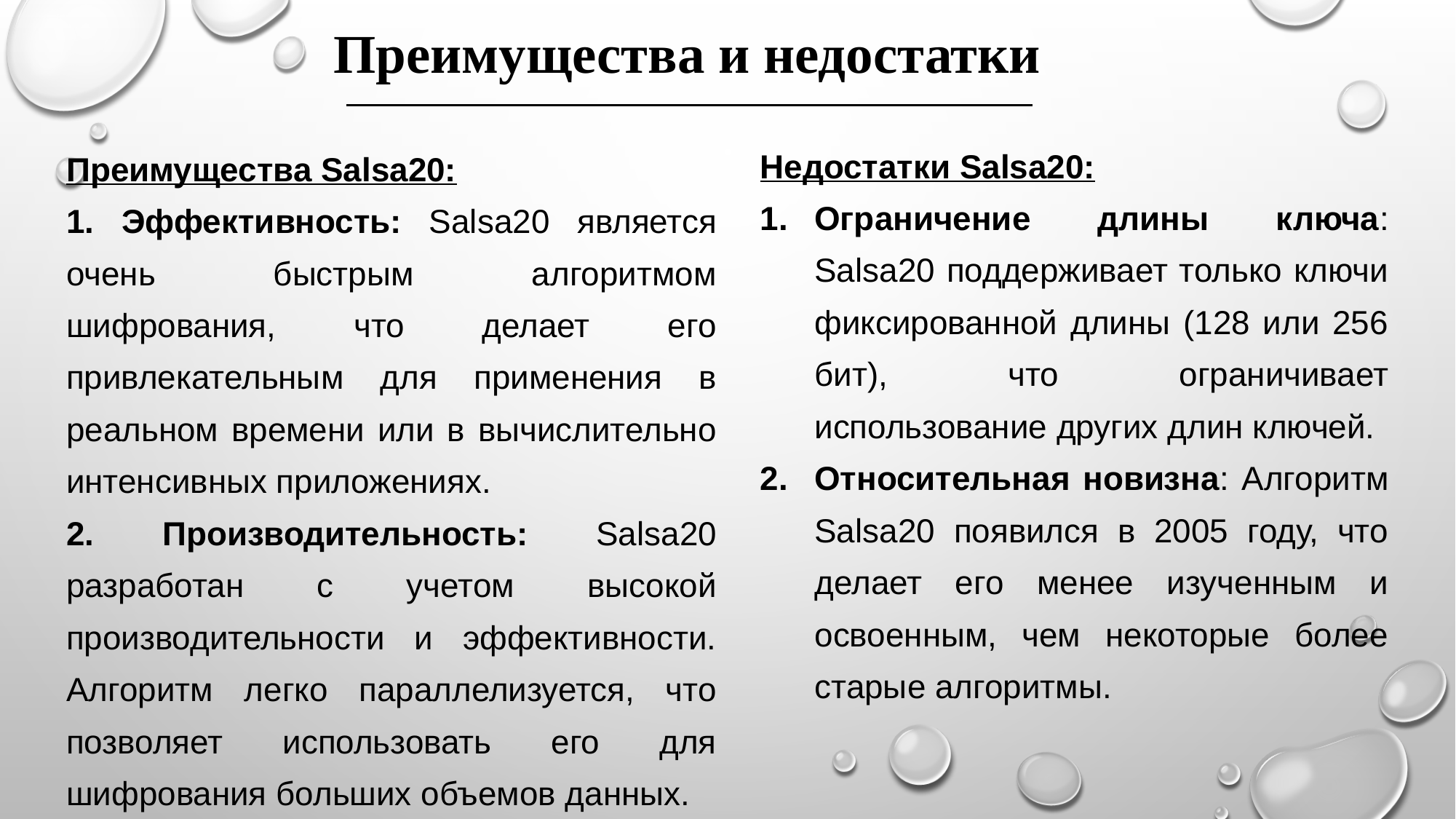

Преимущества и недостатки
Недостатки Salsa20:
Ограничение длины ключа: Salsa20 поддерживает только ключи фиксированной длины (128 или 256 бит), что ограничивает использование других длин ключей.
Относительная новизна: Алгоритм Salsa20 появился в 2005 году, что делает его менее изученным и освоенным, чем некоторые более старые алгоритмы.
Преимущества Salsa20:
1. Эффективность: Salsa20 является очень быстрым алгоритмом шифрования, что делает его привлекательным для применения в реальном времени или в вычислительно интенсивных приложениях.
2. Производительность: Salsa20 разработан с учетом высокой производительности и эффективности. Алгоритм легко параллелизуется, что позволяет использовать его для шифрования больших объемов данных.